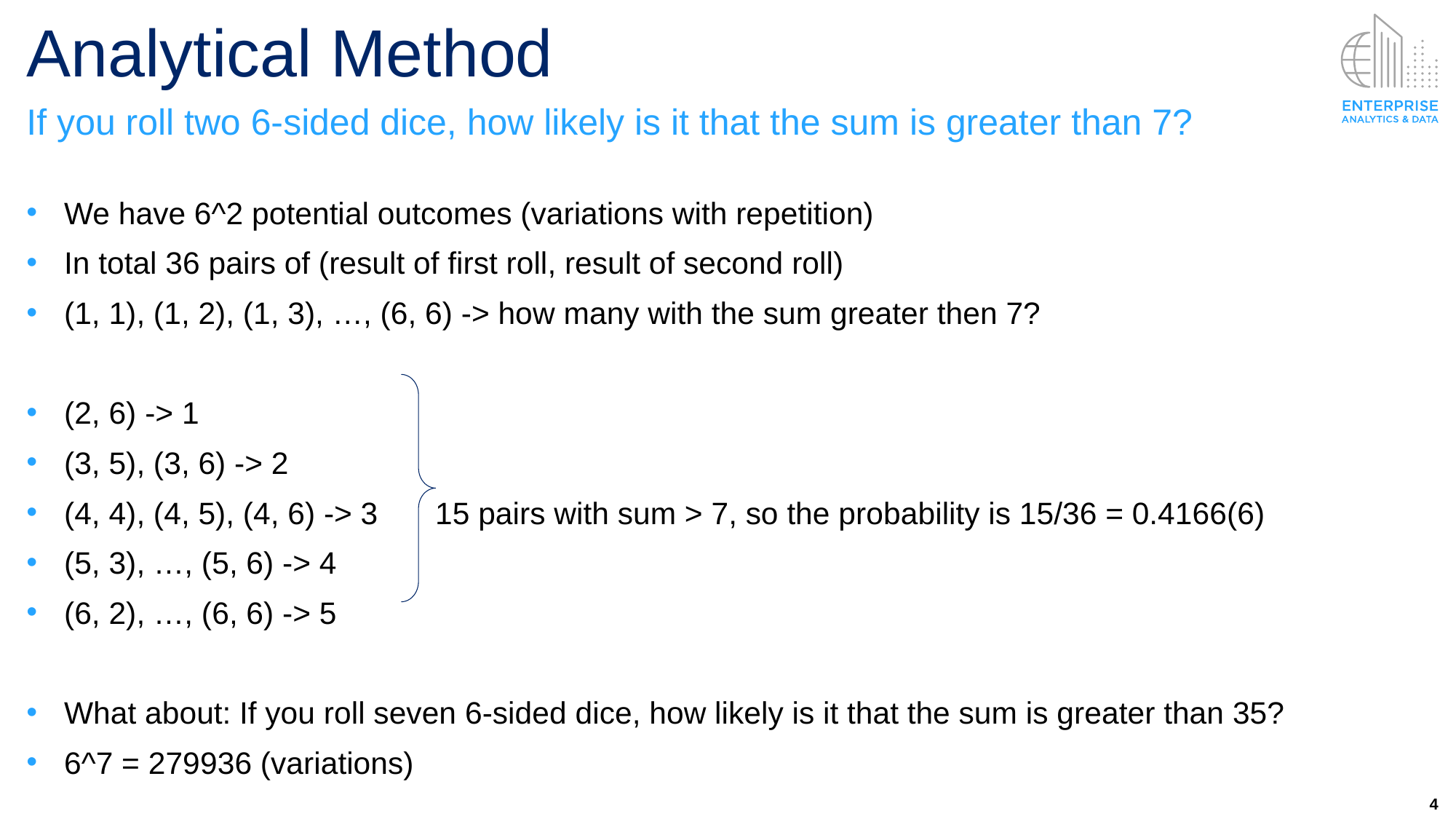

# Analytical Method
If you roll two 6-sided dice, how likely is it that the sum is greater than 7?
We have 6^2 potential outcomes (variations with repetition)
In total 36 pairs of (result of first roll, result of second roll)
(1, 1), (1, 2), (1, 3), …, (6, 6) -> how many with the sum greater then 7?

(2, 6) -> 1
(3, 5), (3, 6) -> 2
(4, 4), (4, 5), (4, 6) -> 3	15 pairs with sum > 7, so the probability is 15/36 = 0.4166(6)
(5, 3), …, (5, 6) -> 4
(6, 2), …, (6, 6) -> 5

What about: If you roll seven 6-sided dice, how likely is it that the sum is greater than 35?
6^7 = 279936 (variations)

4